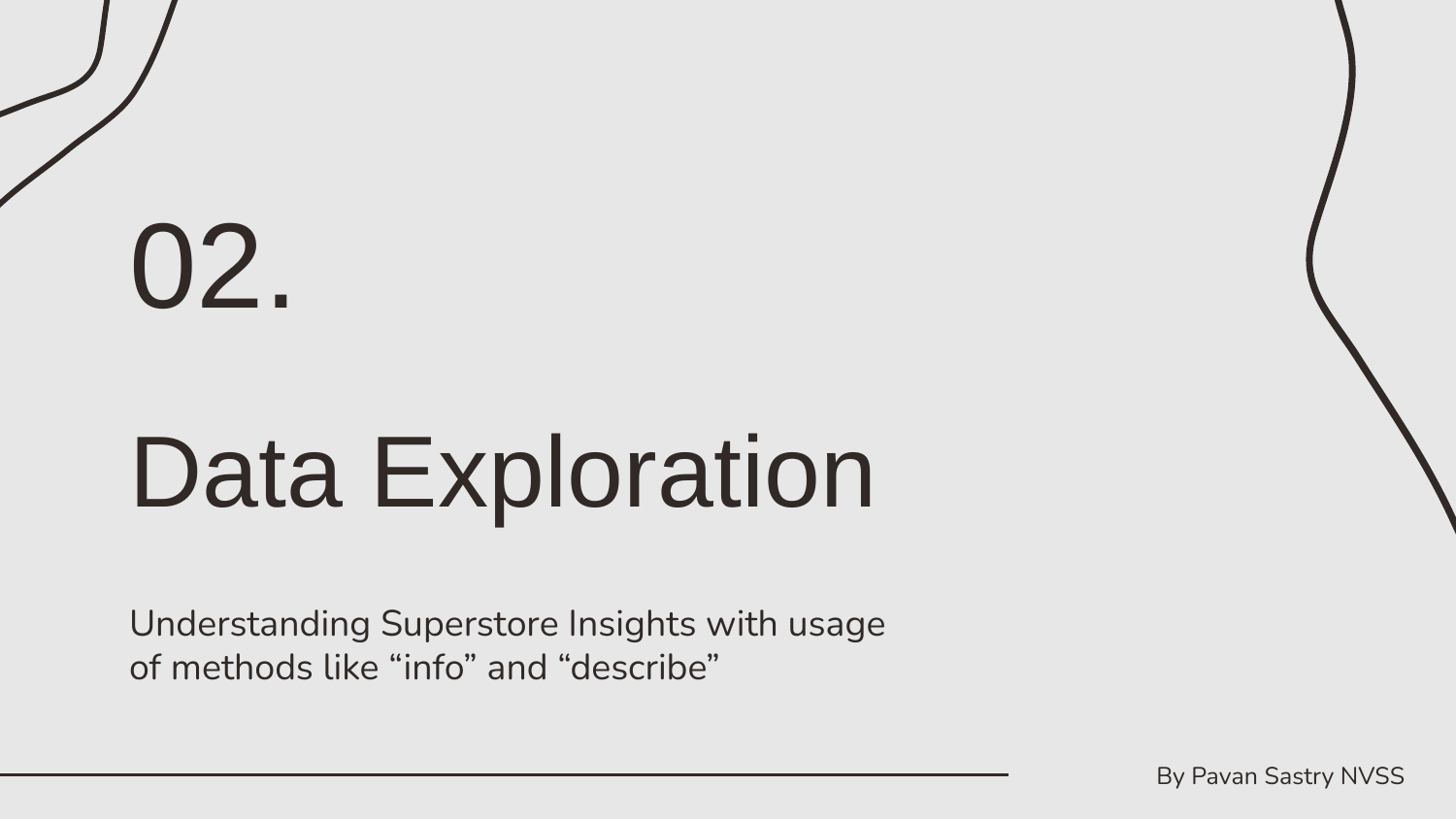

02.
# Data Exploration
Understanding Superstore Insights with usage of methods like “info” and “describe”
By Pavan Sastry NVSS